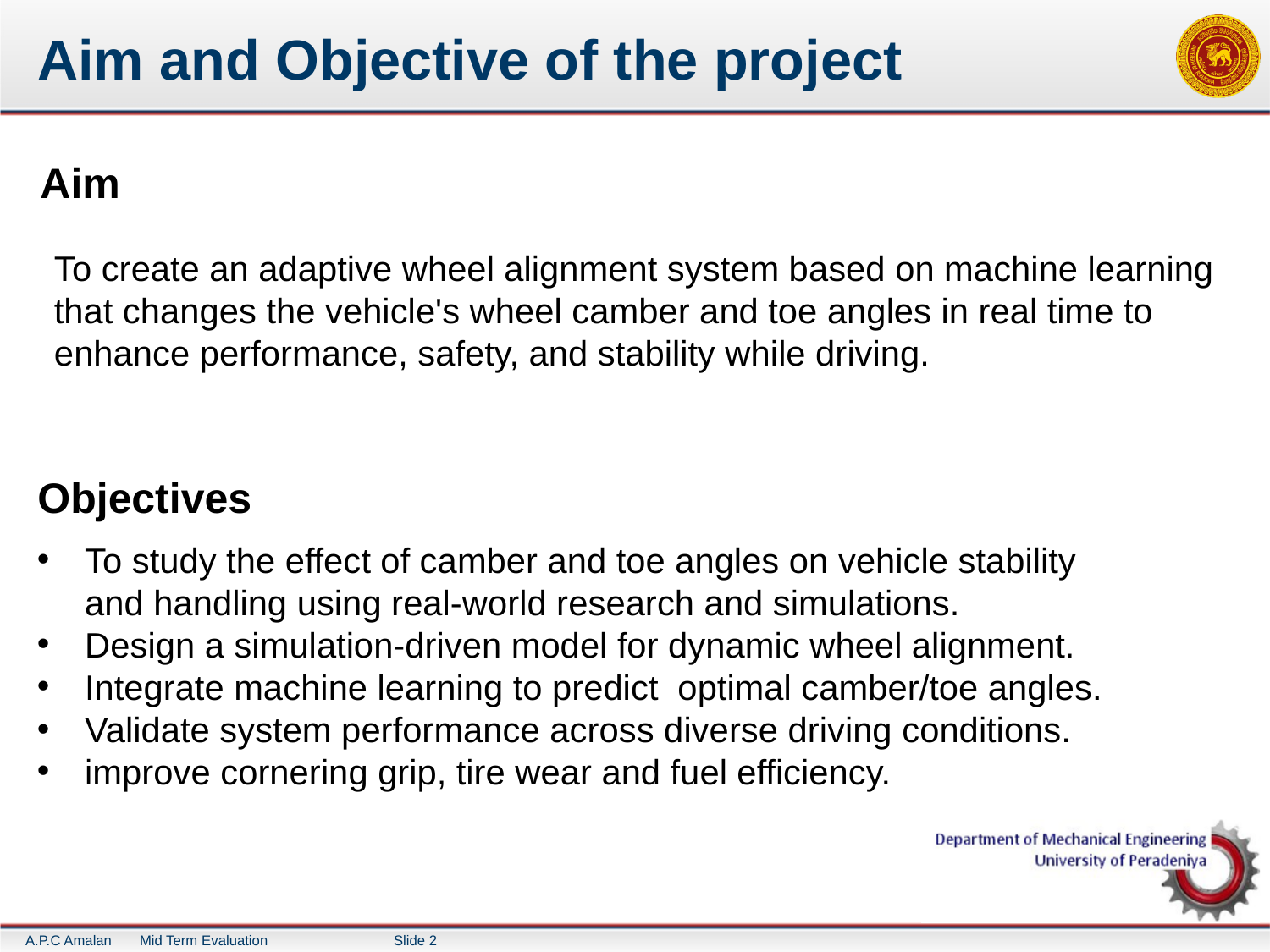

# Aim and Objective of the project
Aim
To create an adaptive wheel alignment system based on machine learning that changes the vehicle's wheel camber and toe angles in real time to enhance performance, safety, and stability while driving.
Objectives
To study the effect of camber and toe angles on vehicle stability and handling using real-world research and simulations.
Design a simulation-driven model for dynamic wheel alignment.
Integrate machine learning to predict  optimal camber/toe angles.
Validate system performance across diverse driving conditions.
improve cornering grip, tire wear and fuel efficiency.